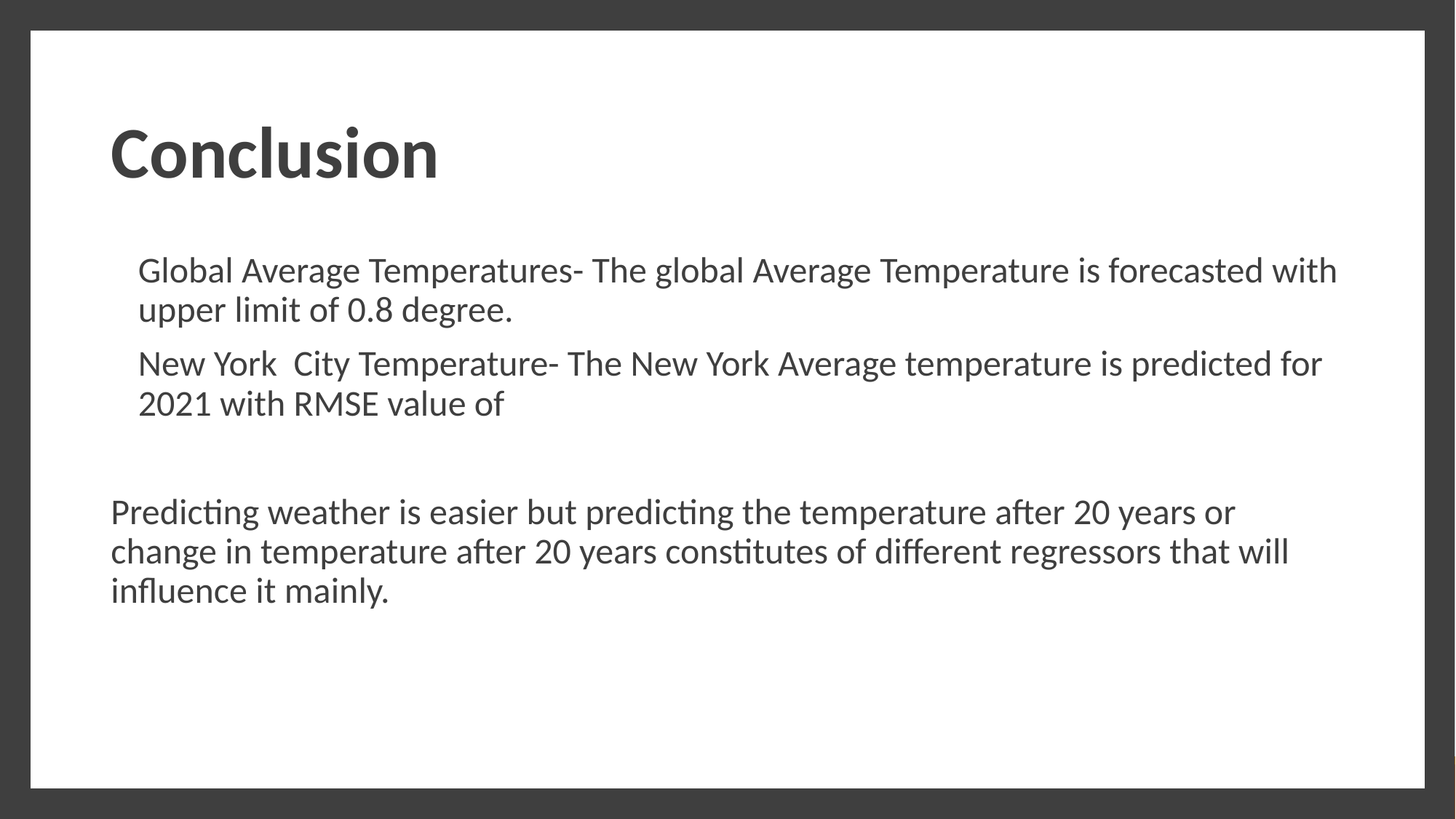

# Conclusion
Global Average Temperatures- The global Average Temperature is forecasted with upper limit of 0.8 degree.
New York  City Temperature- The New York Average temperature is predicted for 2021 with RMSE value of

Predicting weather is easier but predicting the temperature after 20 years or change in temperature after 20 years constitutes of different regressors that will influence it mainly.